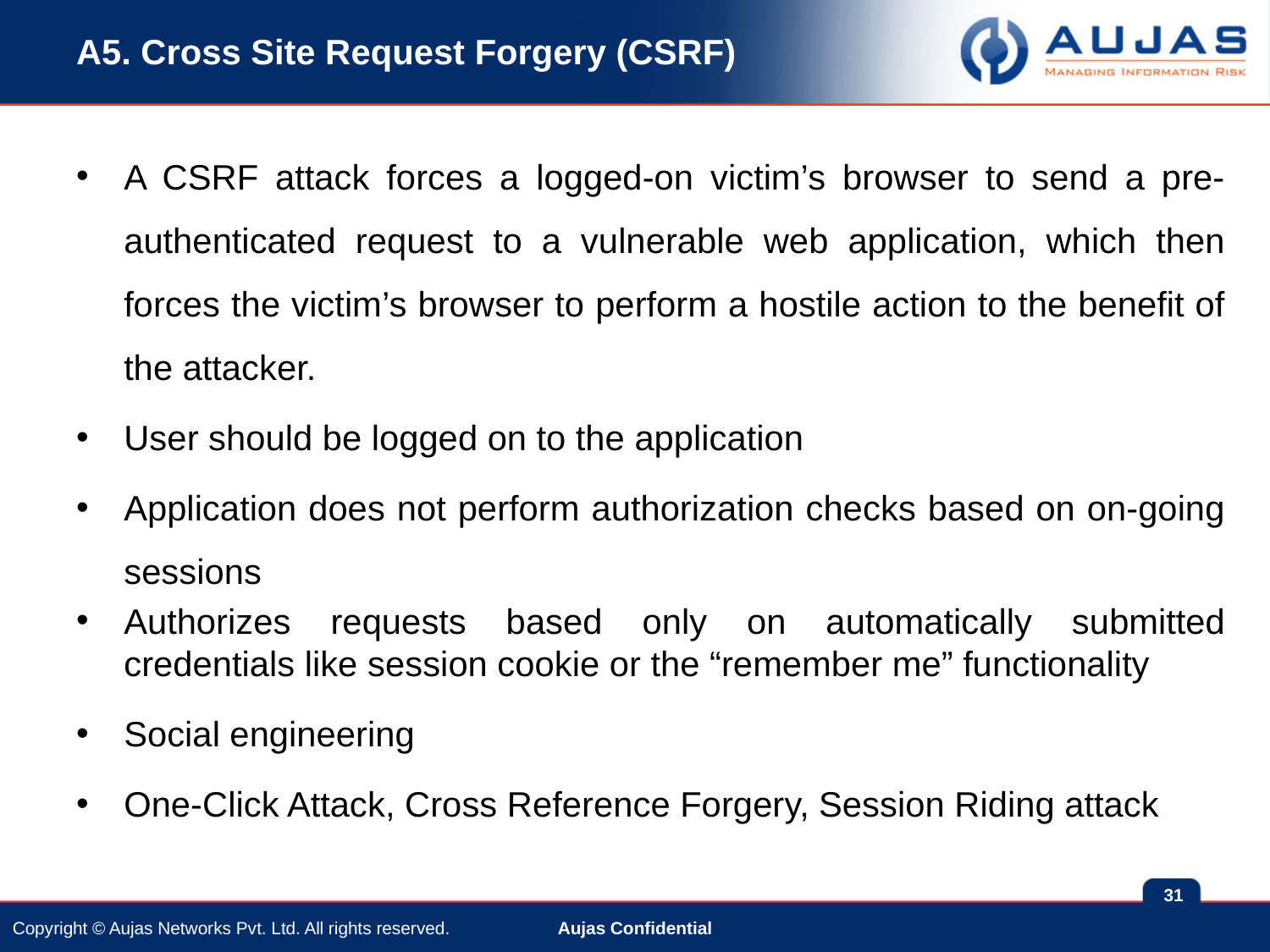

# A5. Cross Site Request Forgery (CSRF)
A CSRF attack forces a logged-on victim’s browser to send a pre-authenticated request to a vulnerable web application, which then forces the victim’s browser to perform a hostile action to the benefit of the attacker.
User should be logged on to the application
Application does not perform authorization checks based on on-going sessions
Authorizes requests based only on automatically submitted credentials like session cookie or the “remember me” functionality
Social engineering
One-Click Attack, Cross Reference Forgery, Session Riding attack

31
Aujas Confidential